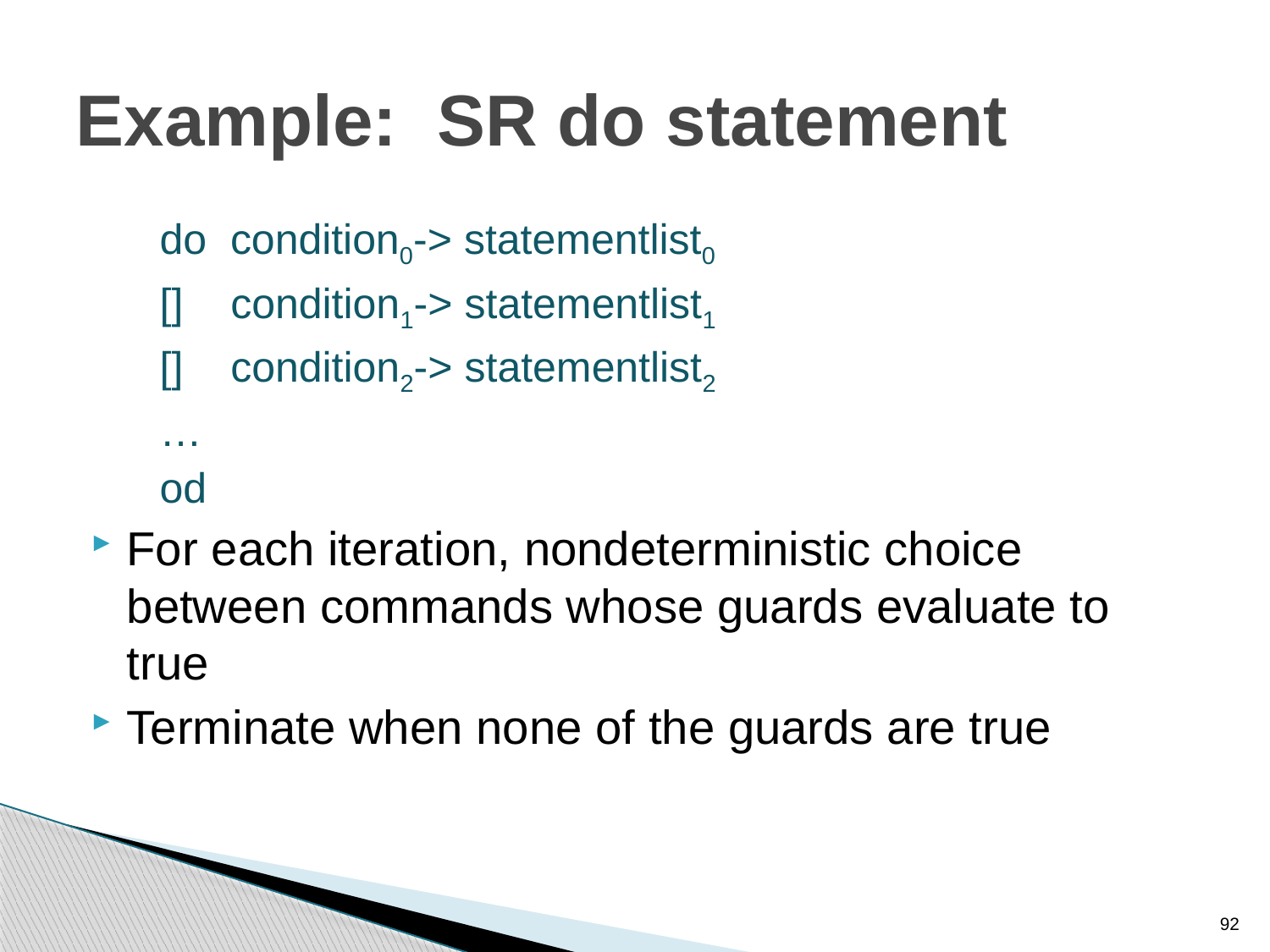

# Example:  SR do statement
do  condition0-> statementlist0
[]    condition1-> statementlist1
[]    condition2-> statementlist2
…
od
For each iteration, nondeterministic choice between commands whose guards evaluate to true
Terminate when none of the guards are true
92